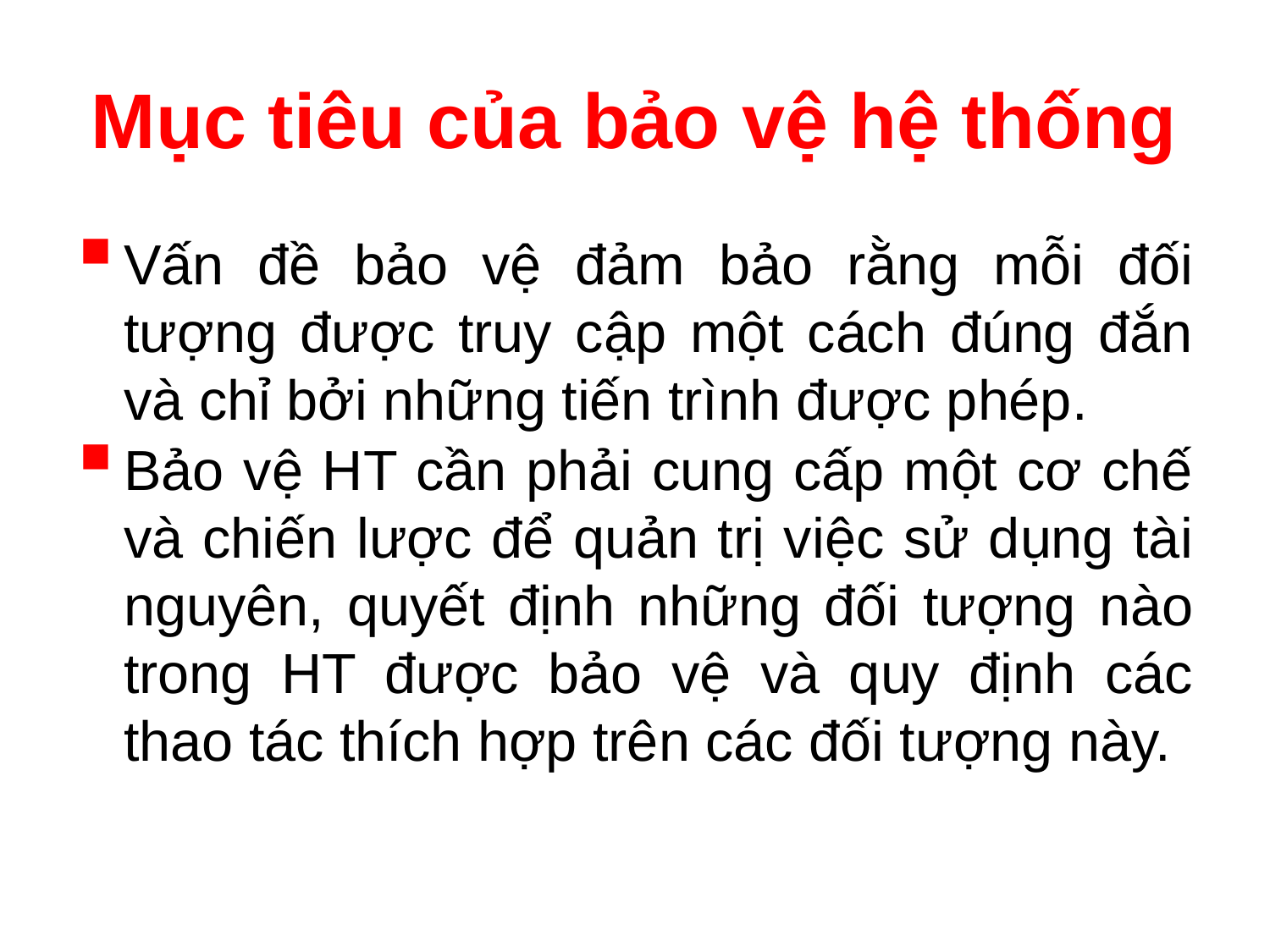

# Mục tiêu của bảo vệ hệ thống
Vấn đề bảo vệ đảm bảo rằng mỗi đối tượng được truy cập một cách đúng đắn và chỉ bởi những tiến trình được phép.
Bảo vệ HT cần phải cung cấp một cơ chế và chiến lược để quản trị việc sử dụng tài nguyên, quyết định những đối tượng nào trong HT được bảo vệ và quy định các thao tác thích hợp trên các đối tượng này.